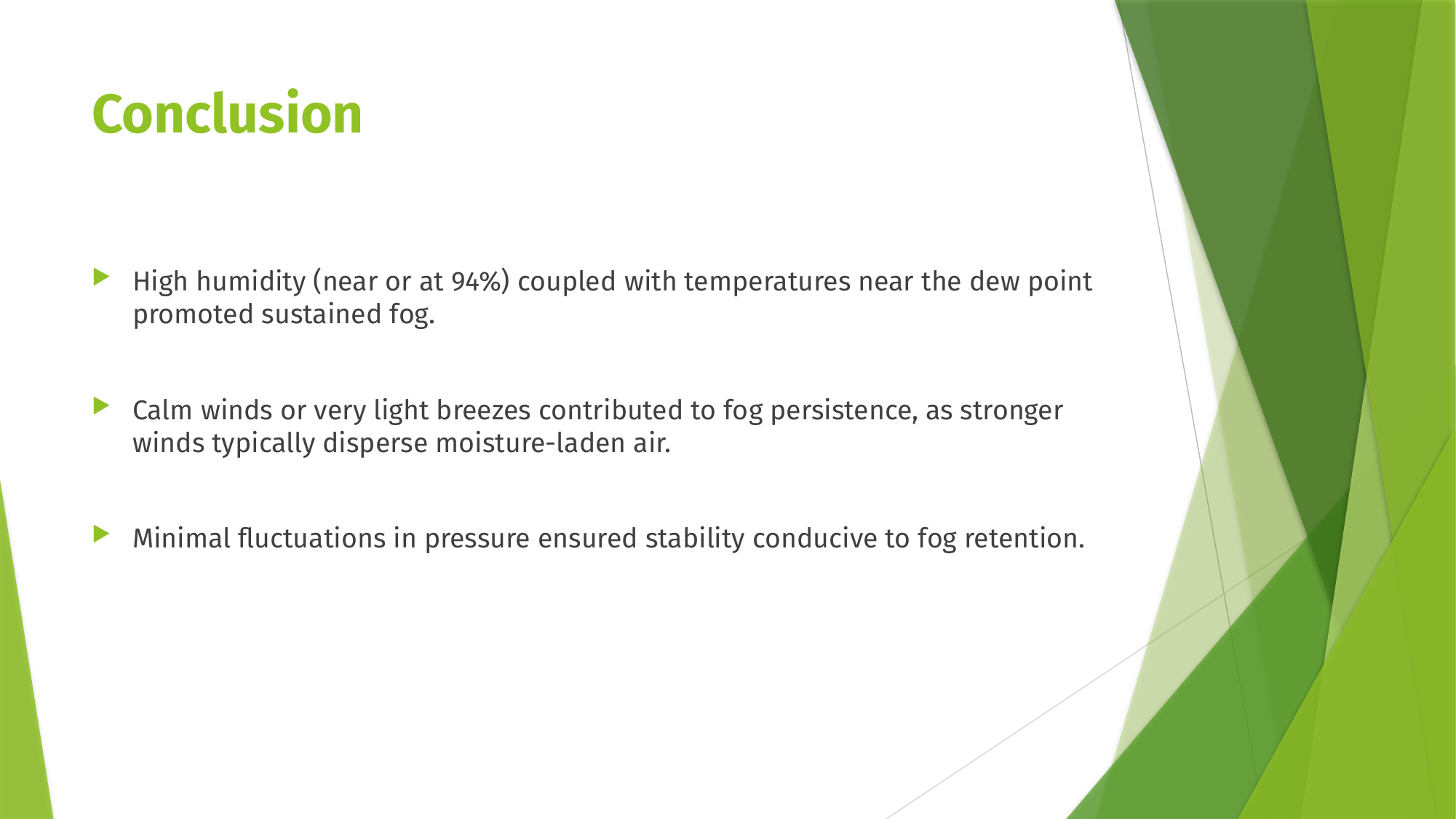

# Conclusion
High humidity (near or at 94%) coupled with temperatures near the dew point promoted sustained fog.

Calm winds or very light breezes contributed to fog persistence, as stronger winds typically disperse moisture-laden air.

Minimal fluctuations in pressure ensured stability conducive to fog retention.